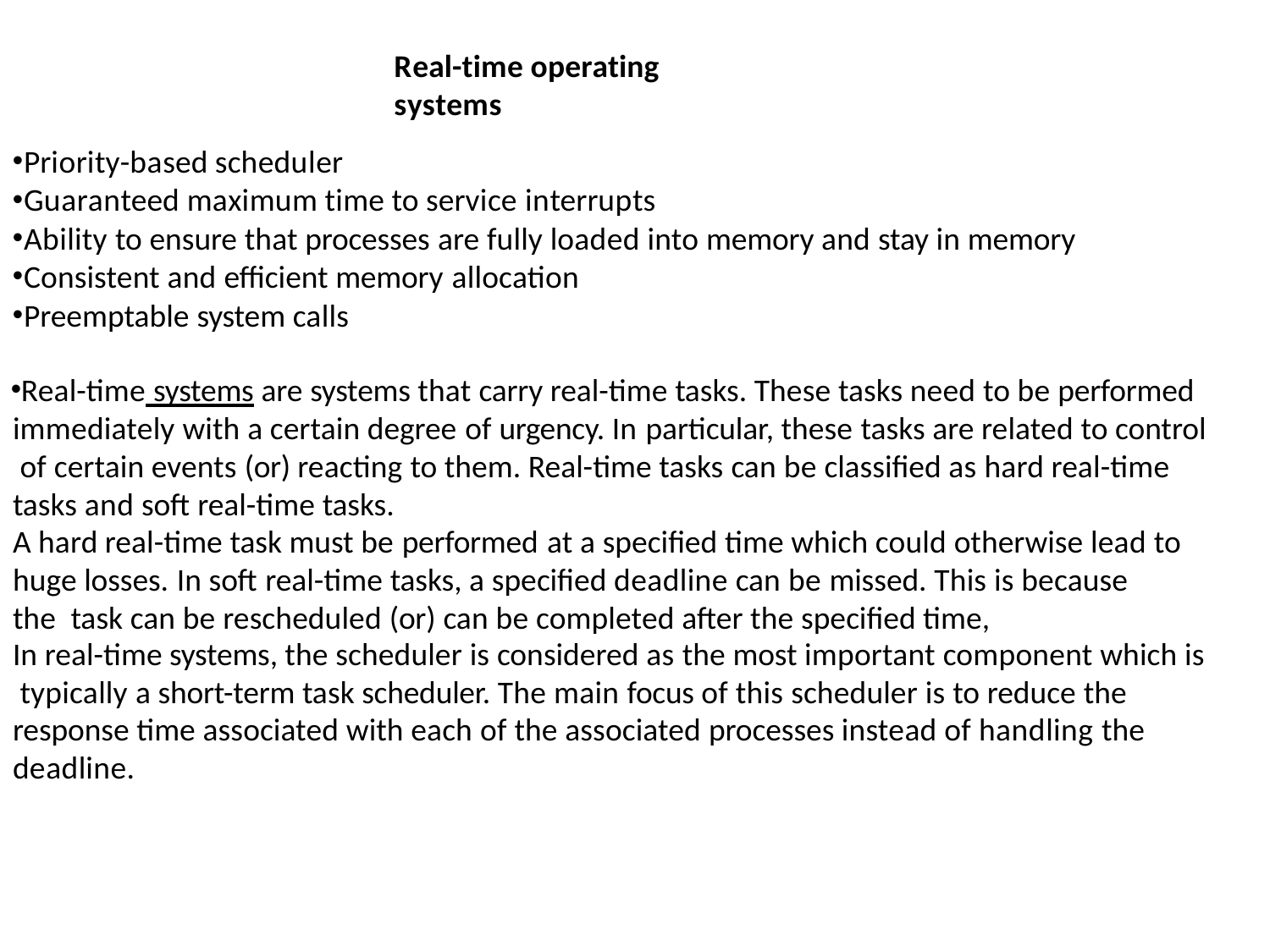

# Real-time operating systems
Priority-based scheduler
Guaranteed maximum time to service interrupts
Ability to ensure that processes are fully loaded into memory and stay in memory
Consistent and efficient memory allocation
Preemptable system calls

Real-time systems are systems that carry real-time tasks. These tasks need to be performed  immediately with a certain degree of urgency. In particular, these tasks are related to control  of certain events (or) reacting to them. Real-time tasks can be classified as hard real-time  tasks and soft real-time tasks.
A hard real-time task must be performed at a specified time which could otherwise lead to
huge losses. In soft real-time tasks, a specified deadline can be missed. This is because the  task can be rescheduled (or) can be completed after the specified time,
In real-time systems, the scheduler is considered as the most important component which is  typically a short-term task scheduler. The main focus of this scheduler is to reduce the  response time associated with each of the associated processes instead of handling the  deadline.